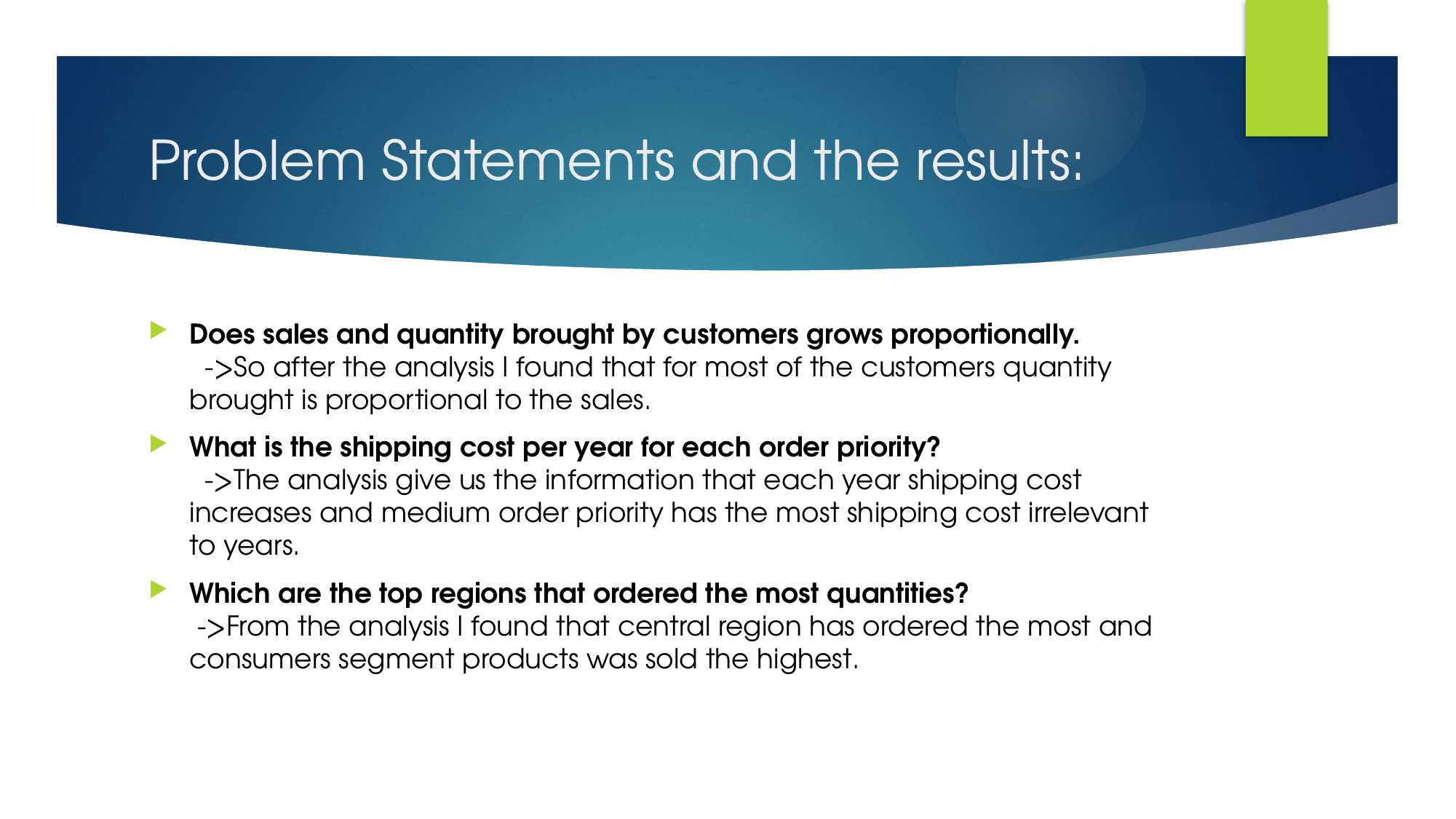

# Problem Statements and the results:
Does sales and quantity brought by customers grows proportionally.               ->So after the analysis I found that for most of the customers quantity brought is proportional to the sales.
What is the shipping cost per year for each order priority?                                 ->The analysis give us the information that each year shipping cost increases and medium order priority has the most shipping cost irrelevant to years.
Which are the top regions that ordered the most quantities?                            ->From the analysis I found that central region has ordered the most and consumers segment products was sold the highest.